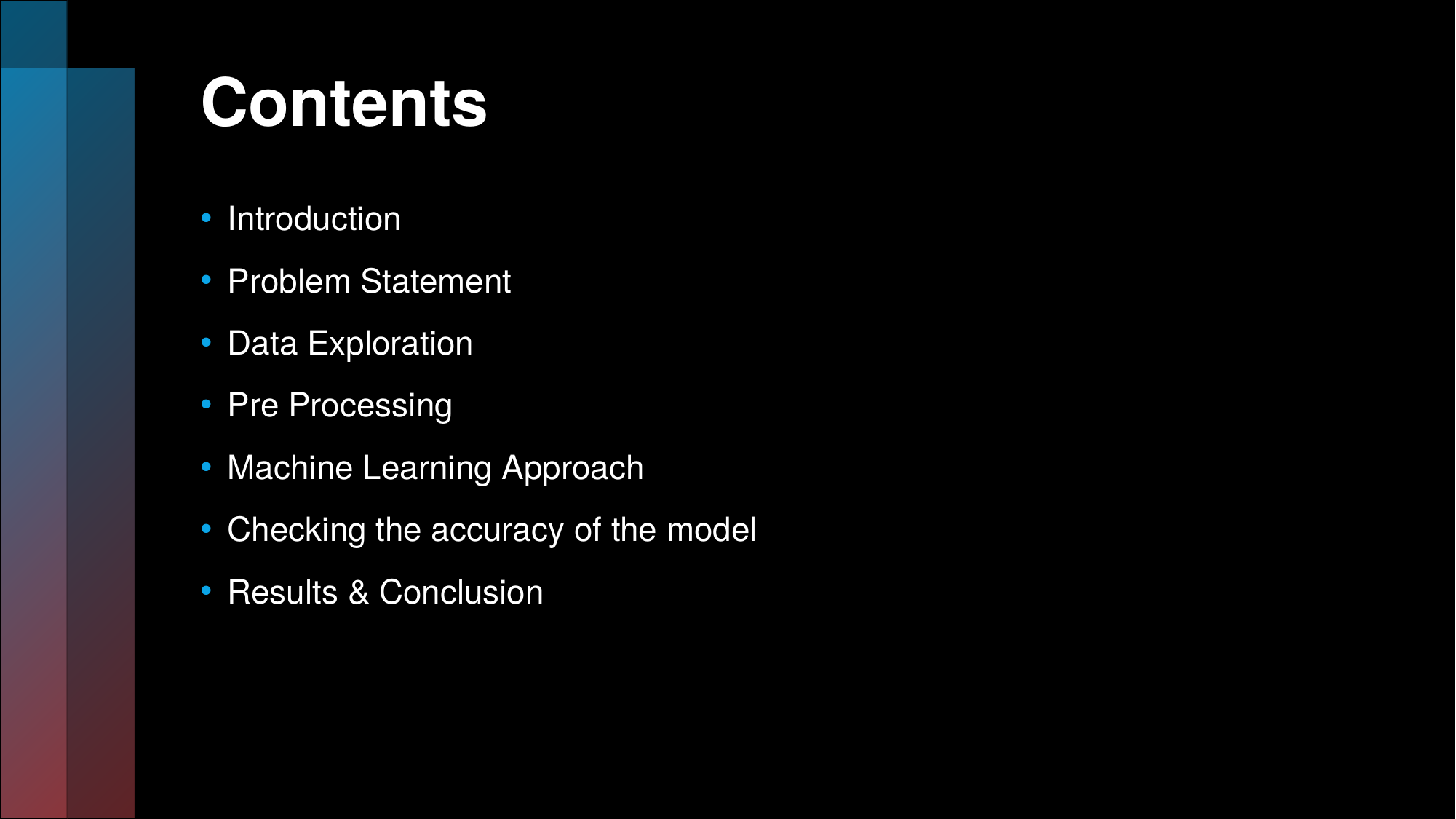

# Contents
Introduction
Problem Statement
Data Exploration
Pre Processing
Machine Learning Approach
Checking the accuracy of the model
Results & Conclusion